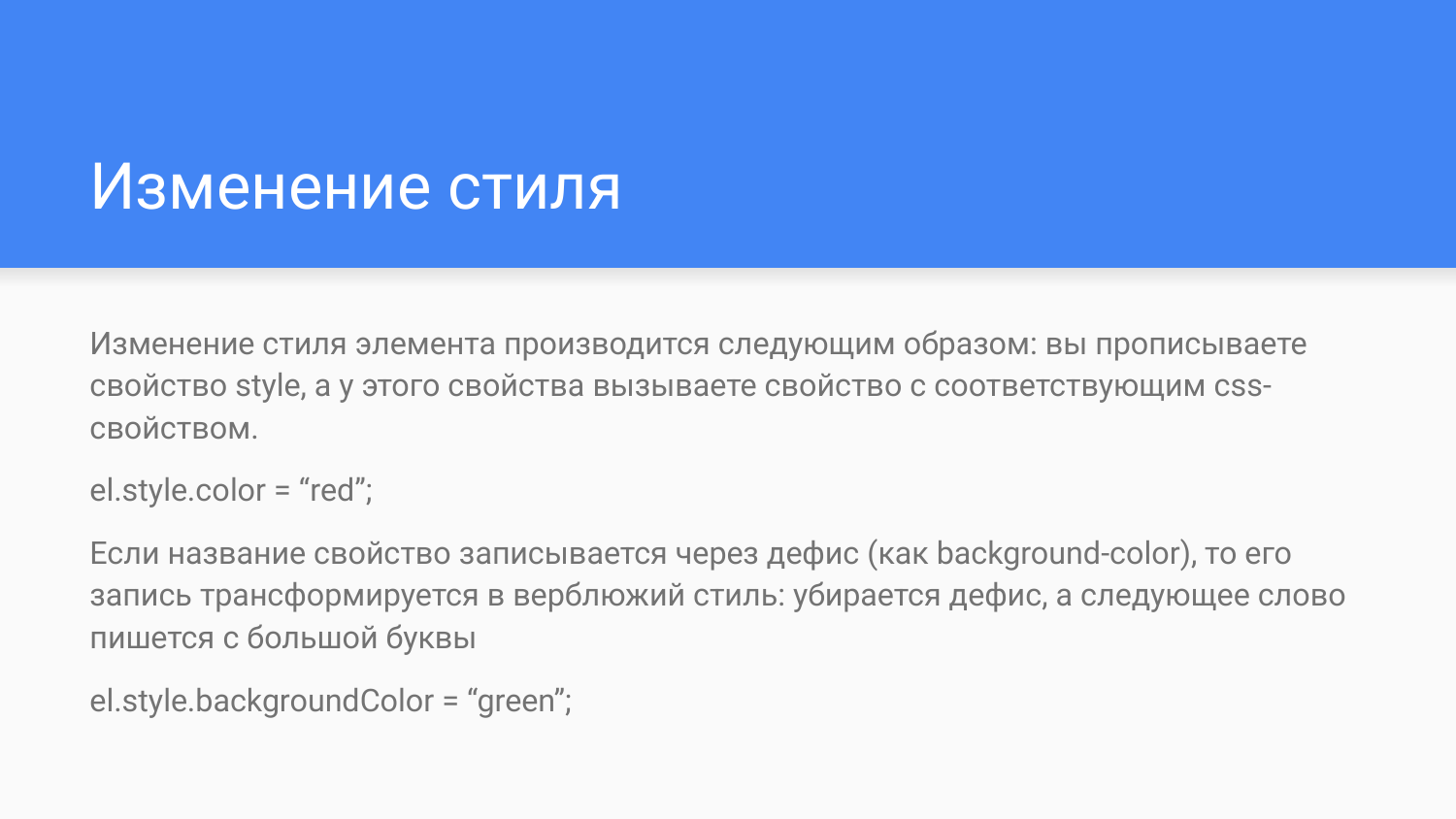

# Изменение стиля
Изменение стиля элемента производится следующим образом: вы прописываете свойство style, а у этого свойства вызываете свойство с соответствующим css-свойством.
el.style.color = “red”;
Если название свойство записывается через дефис (как background-color), то его запись трансформируется в верблюжий стиль: убирается дефис, а следующее слово пишется с большой буквы
el.style.backgroundColor = “green”;